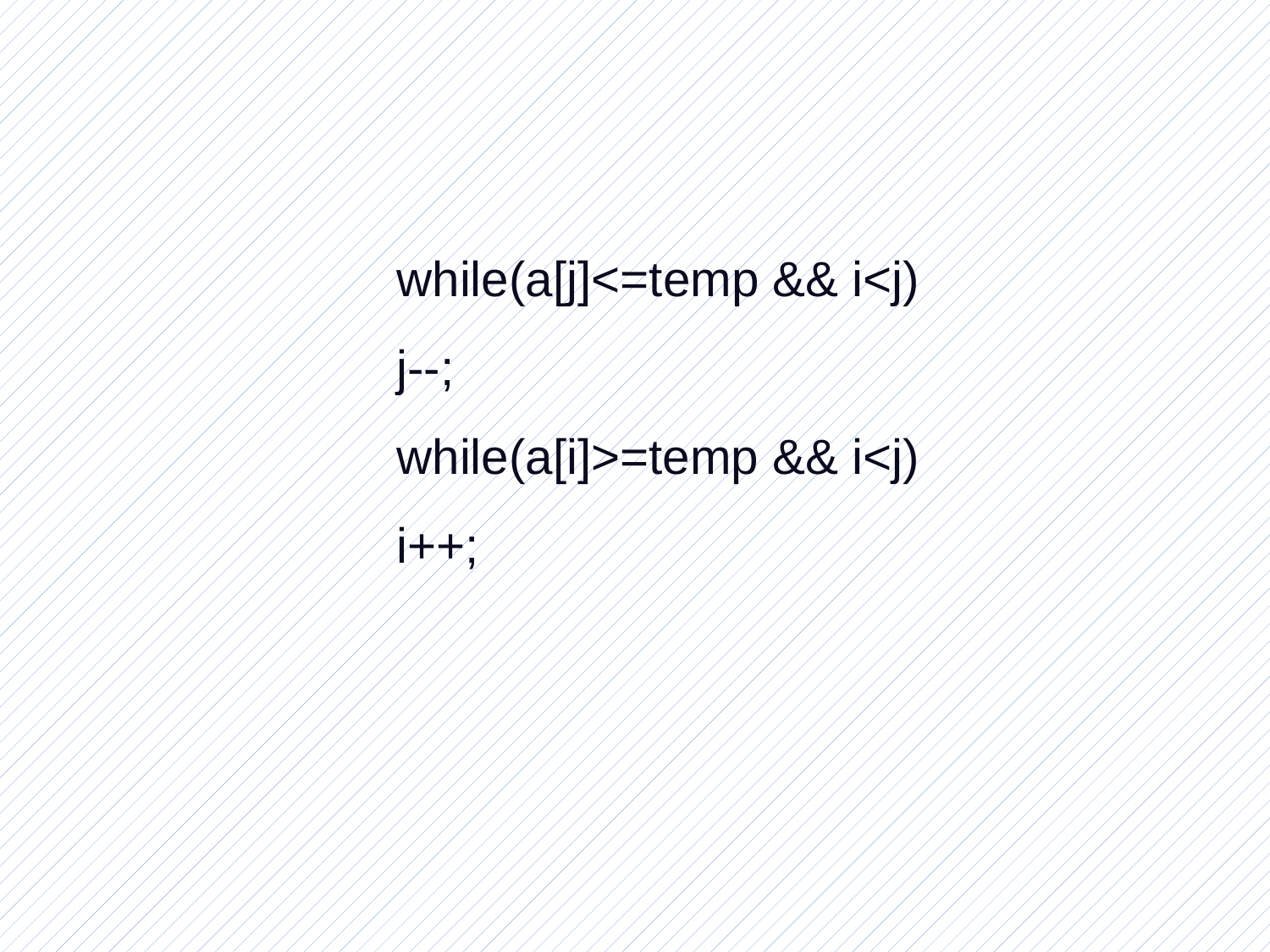

while(a[j]<=temp && i<j)
 j--;
 while(a[i]>=temp && i<j)
 i++;